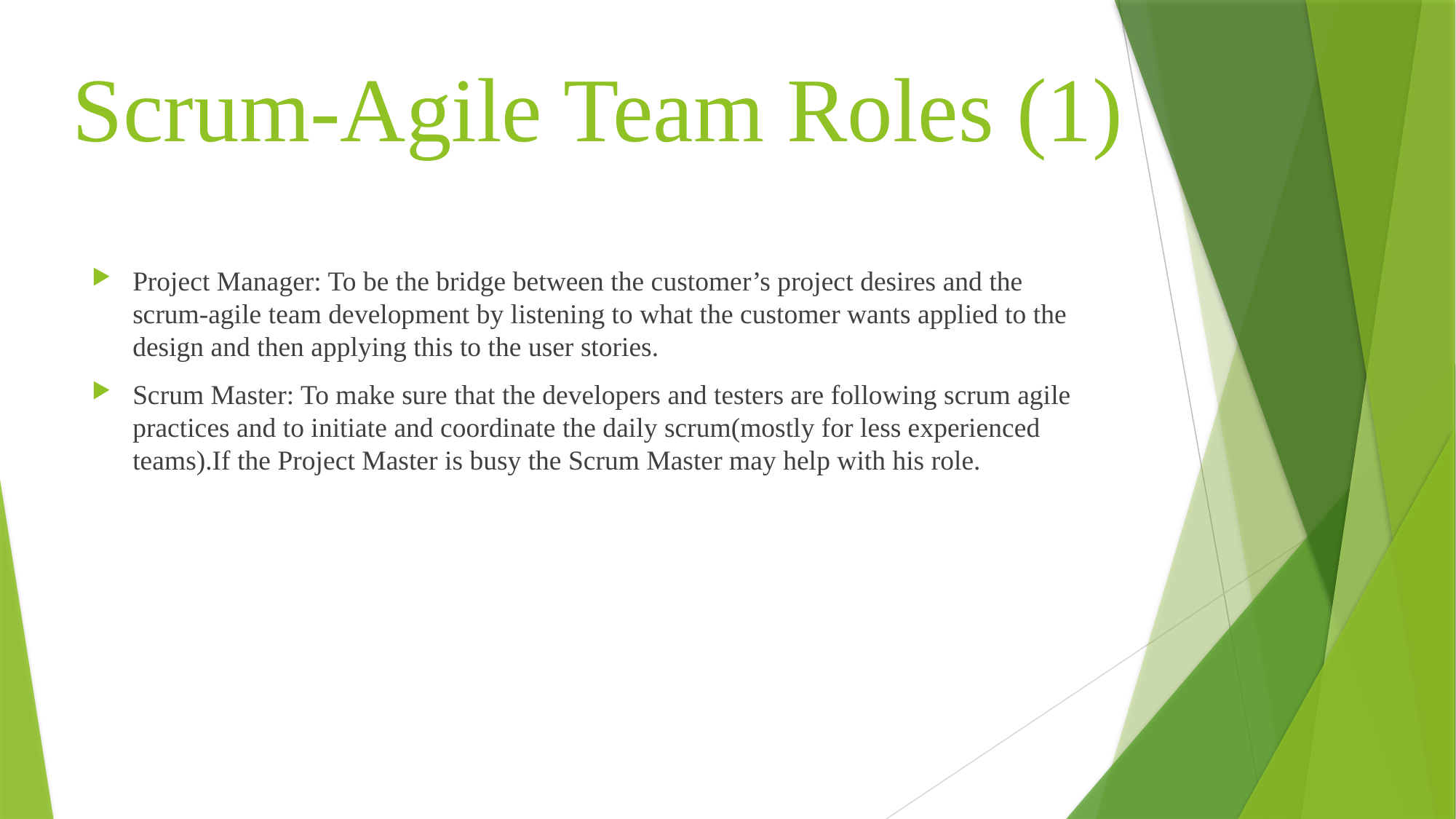

# Scrum-Agile Team Roles (1)
Project Manager: To be the bridge between the customer’s project desires and the scrum-agile team development by listening to what the customer wants applied to the design and then applying this to the user stories.
Scrum Master: To make sure that the developers and testers are following scrum agile practices and to initiate and coordinate the daily scrum(mostly for less experienced teams).If the Project Master is busy the Scrum Master may help with his role.